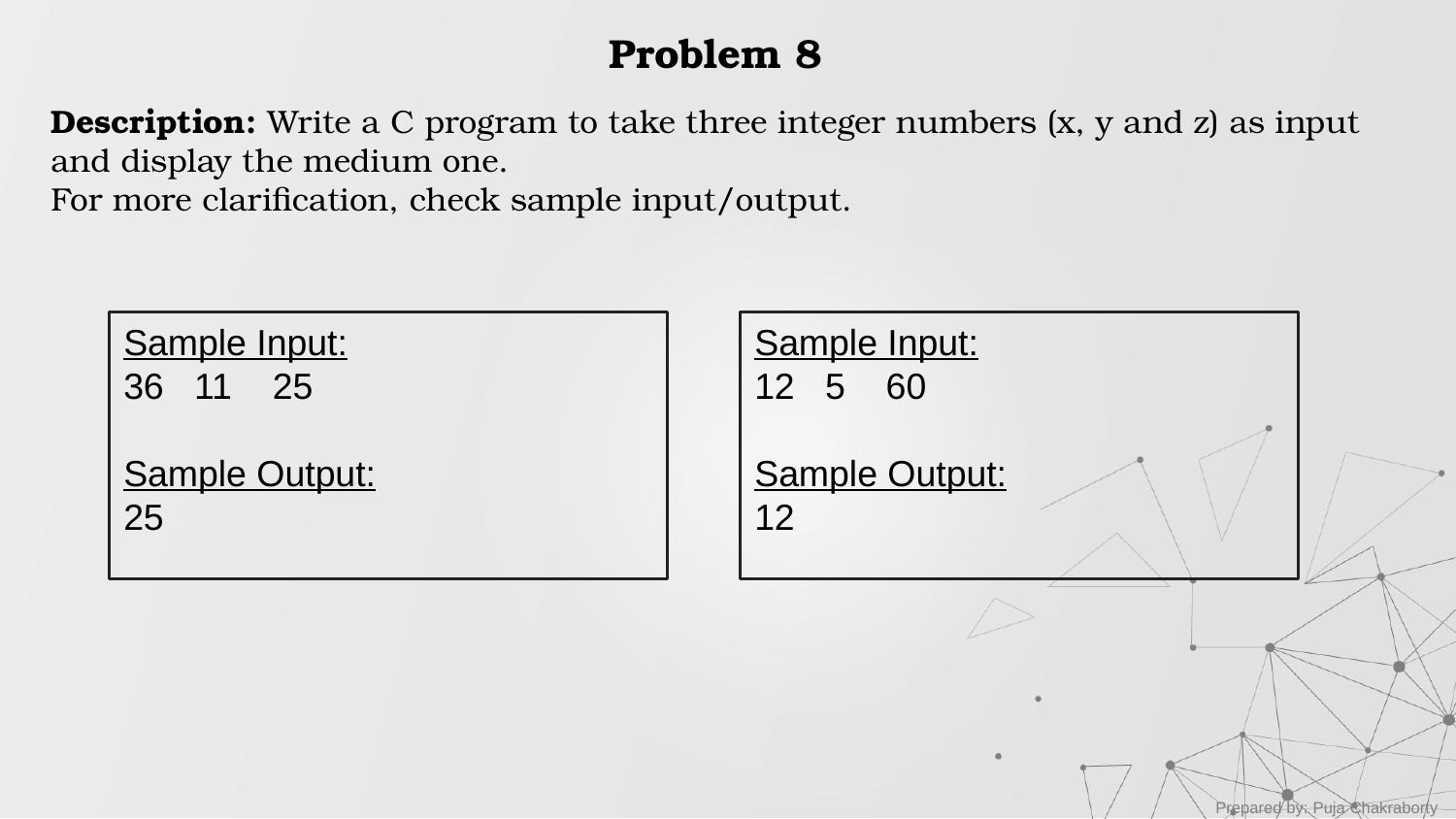

Problem 8
Description: Write a C program to take three integer numbers (x, y and z) as input and display the medium one.
For more clarification, check sample input/output.
Sample Input:
36   11    25

Sample Output:
25

Sample Input:
12   5    60

Sample Output:
12

Prepared by: Puja Chakraborty